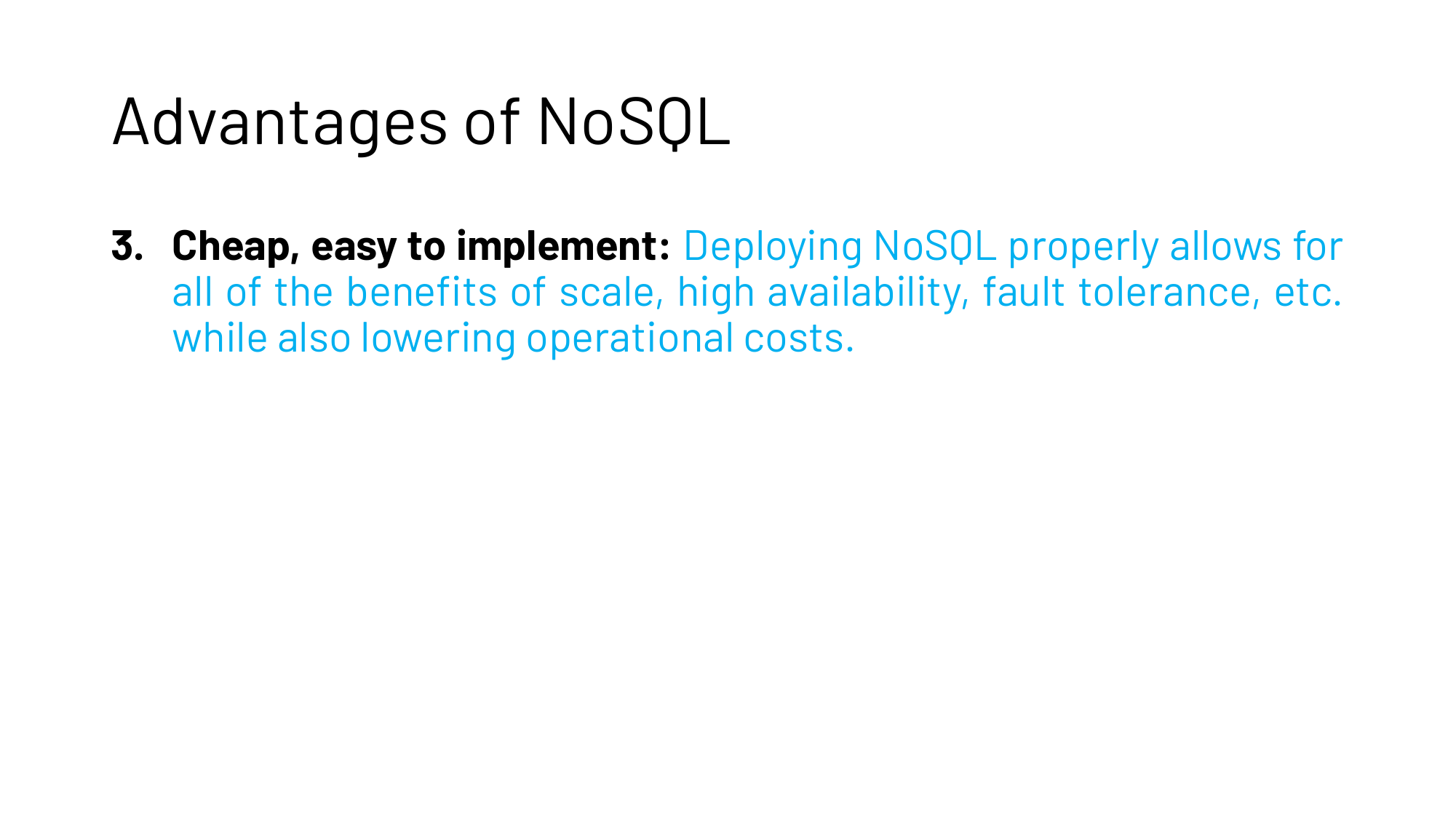

# Advantages of NoSQL
Cheap, easy to implement: Deploying NoSQL properly allows for all of the benefits of scale, high availability, fault tolerance, etc. while also lowering operational costs.